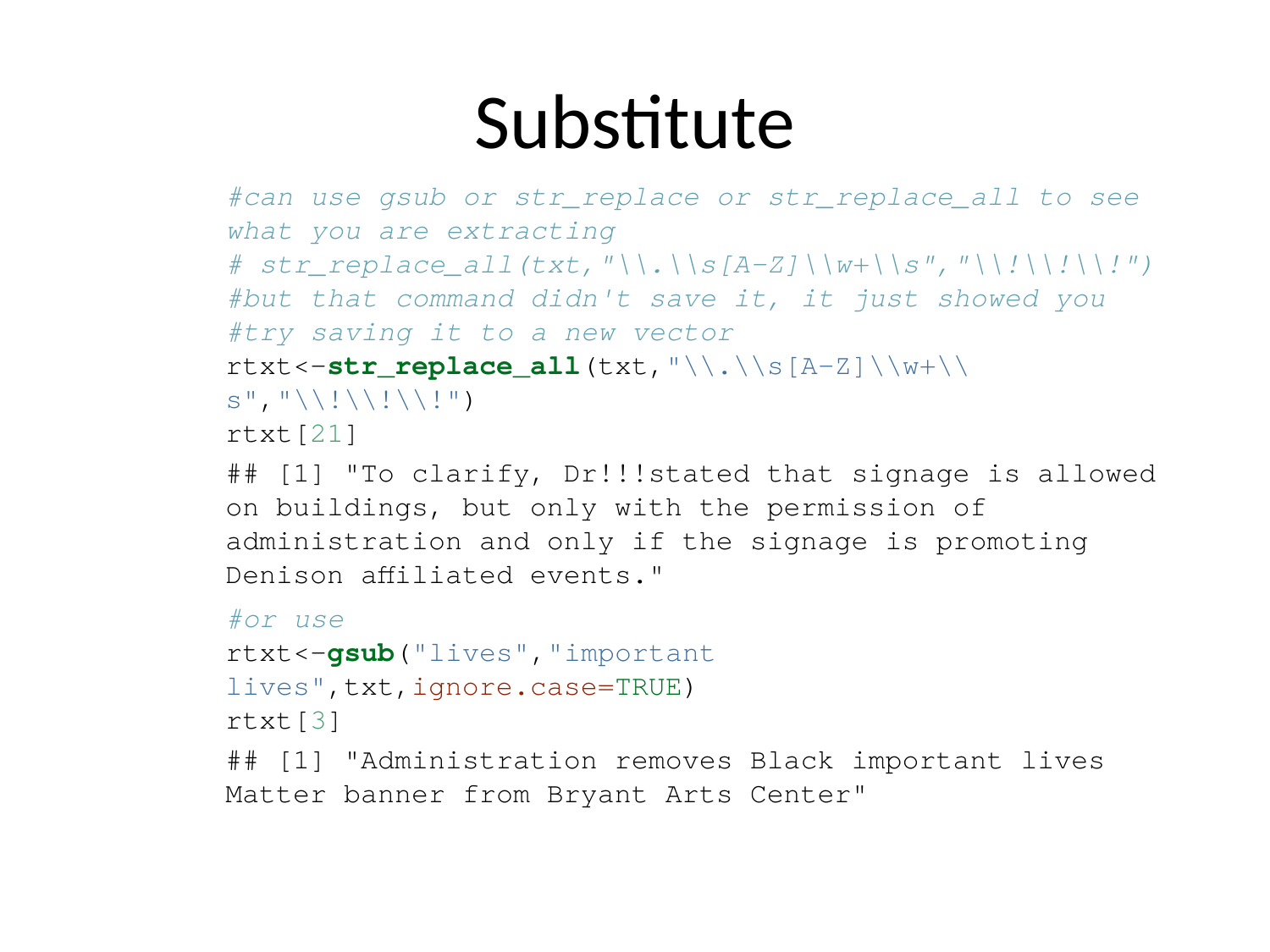

# Substitute
#can use gsub or str_replace or str_replace_all to see what you are extracting
# str_replace_all(txt,"\\.\\s[A-Z]\\w+\\s","\\!\\!\\!")
#but that command didn't save it, it just showed you
#try saving it to a new vector
rtxt<-str_replace_all(txt,"\\.\\s[A-Z]\\w+\\s","\\!\\!\\!")
rtxt[21]
## [1] "To clarify, Dr!!!stated that signage is allowed on buildings, but only with the permission of administration and only if the signage is promoting Denison affiliated events."
#or use
rtxt<-gsub("lives","important lives",txt,ignore.case=TRUE)
rtxt[3]
## [1] "Administration removes Black important lives Matter banner from Bryant Arts Center"